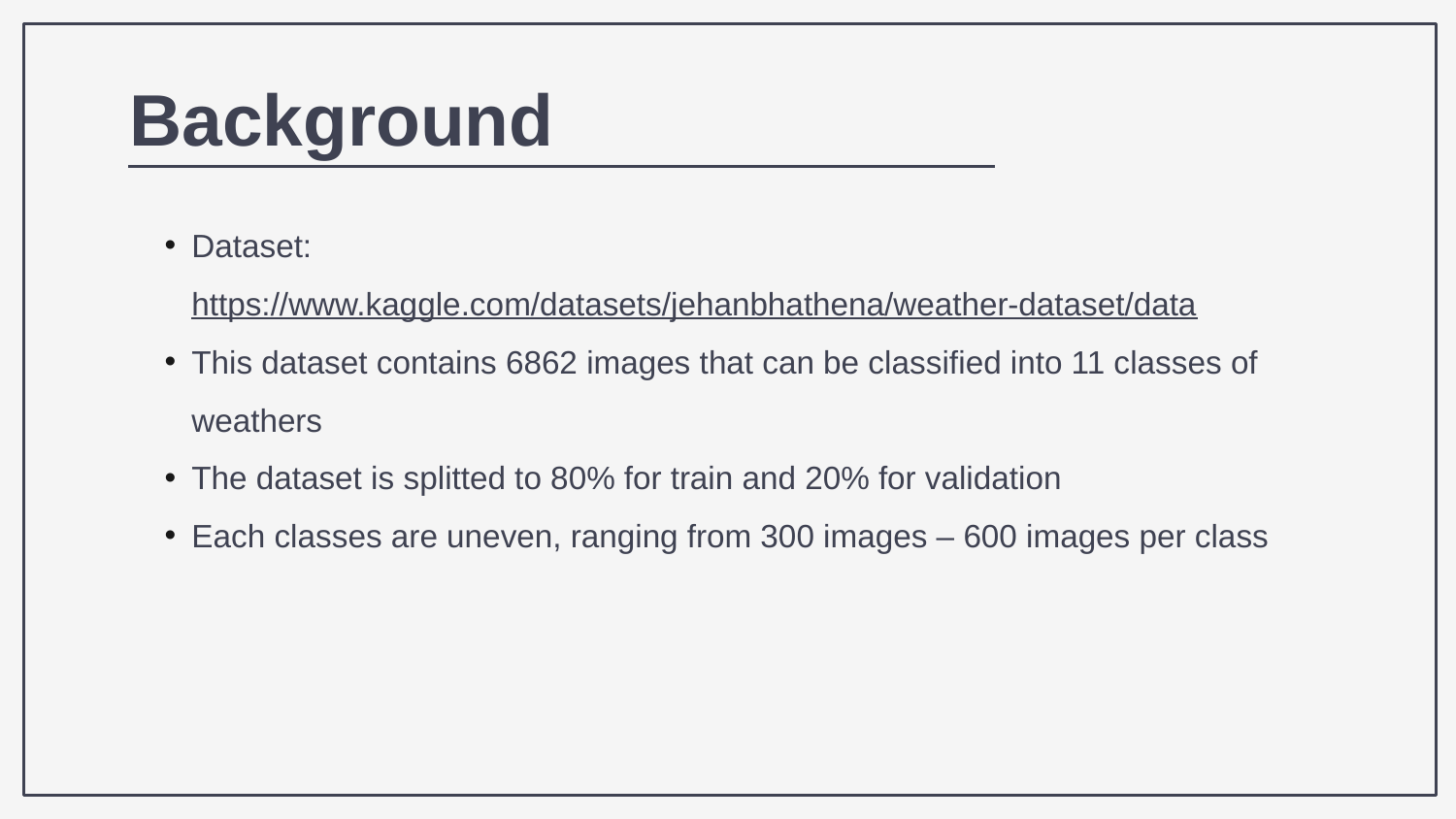

# Background
Dataset: https://www.kaggle.com/datasets/jehanbhathena/weather-dataset/data
This dataset contains 6862 images that can be classified into 11 classes of weathers
The dataset is splitted to 80% for train and 20% for validation
Each classes are uneven, ranging from 300 images – 600 images per class